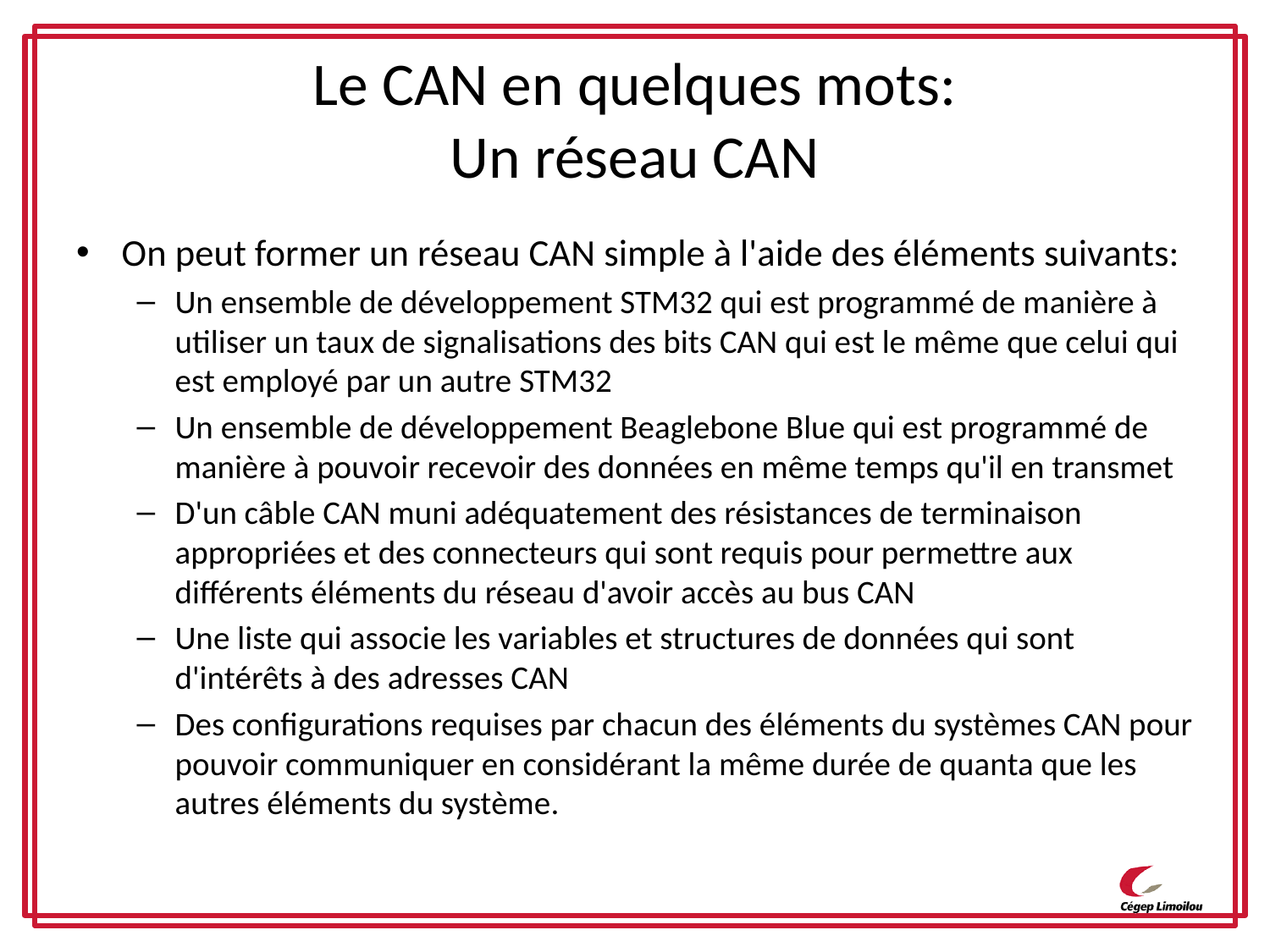

# Le CAN en quelques mots: Un réseau CAN
On peut former un réseau CAN simple à l'aide des éléments suivants:
Un ensemble de développement STM32 qui est programmé de manière à utiliser un taux de signalisations des bits CAN qui est le même que celui qui est employé par un autre STM32
Un ensemble de développement Beaglebone Blue qui est programmé de manière à pouvoir recevoir des données en même temps qu'il en transmet
D'un câble CAN muni adéquatement des résistances de terminaison appropriées et des connecteurs qui sont requis pour permettre aux différents éléments du réseau d'avoir accès au bus CAN
Une liste qui associe les variables et structures de données qui sont d'intérêts à des adresses CAN
Des configurations requises par chacun des éléments du systèmes CAN pour pouvoir communiquer en considérant la même durée de quanta que les autres éléments du système.